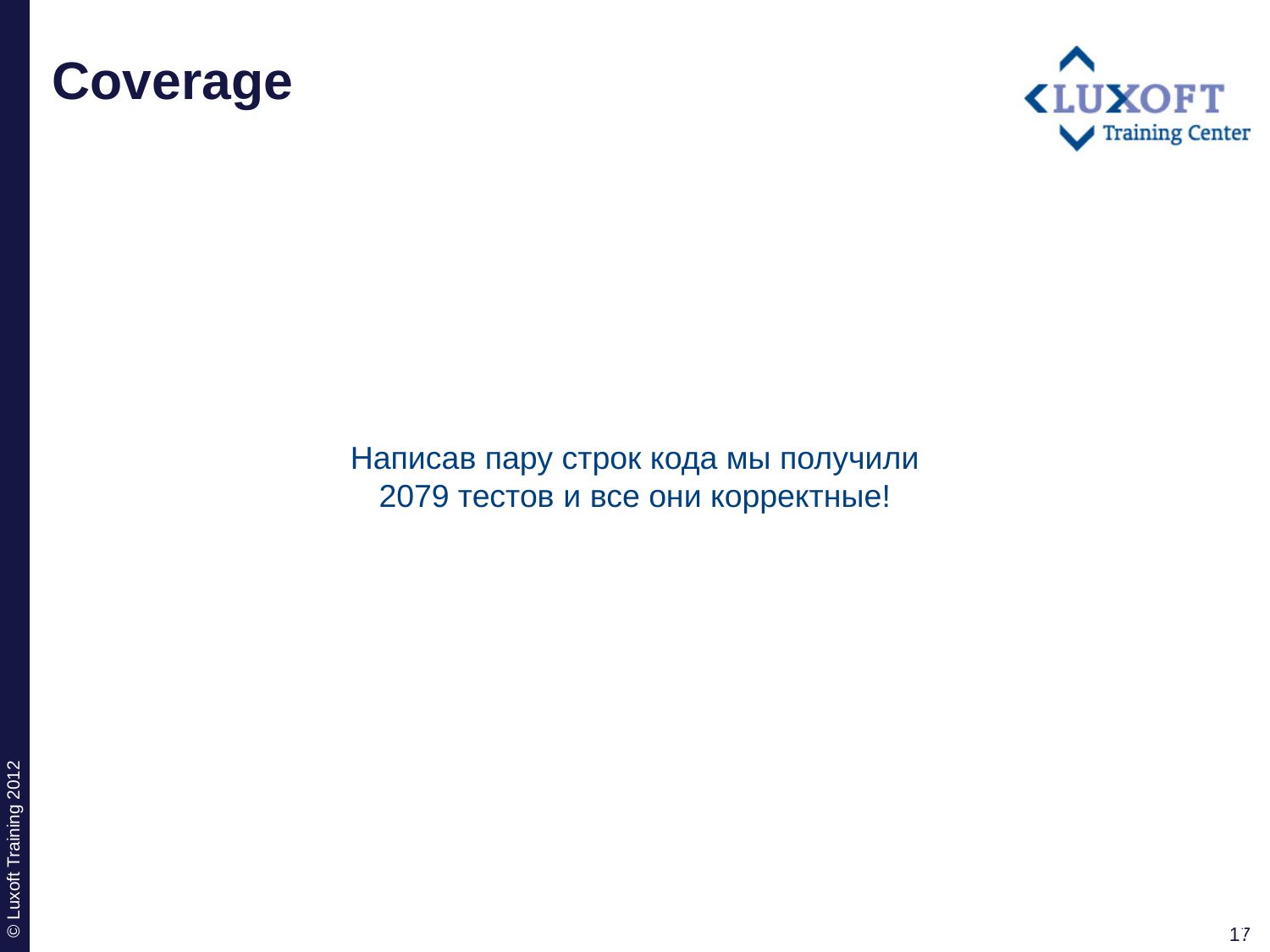

# Coverage
Написав пару строк кода мы получили 2079 тестов и все они корректные!